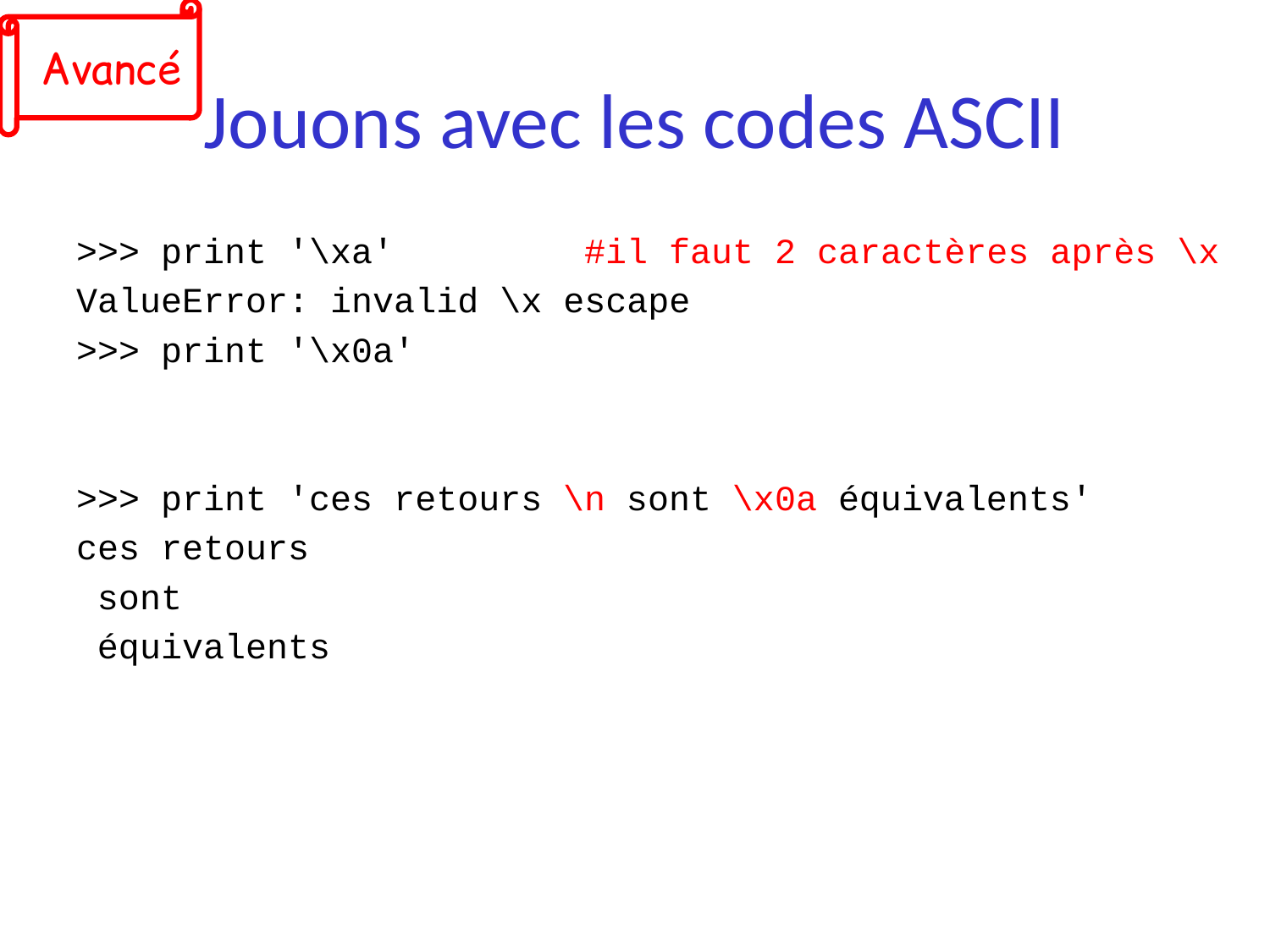

Avancé
# Jouons avec les codes ASCII
>>> print '\xa'         #il faut 2 caractères après \x
ValueError: invalid \x escape
>>> print '\x0a'

>>> print 'ces retours \n sont \x0a équivalents'
ces retours
 sont
 équivalents